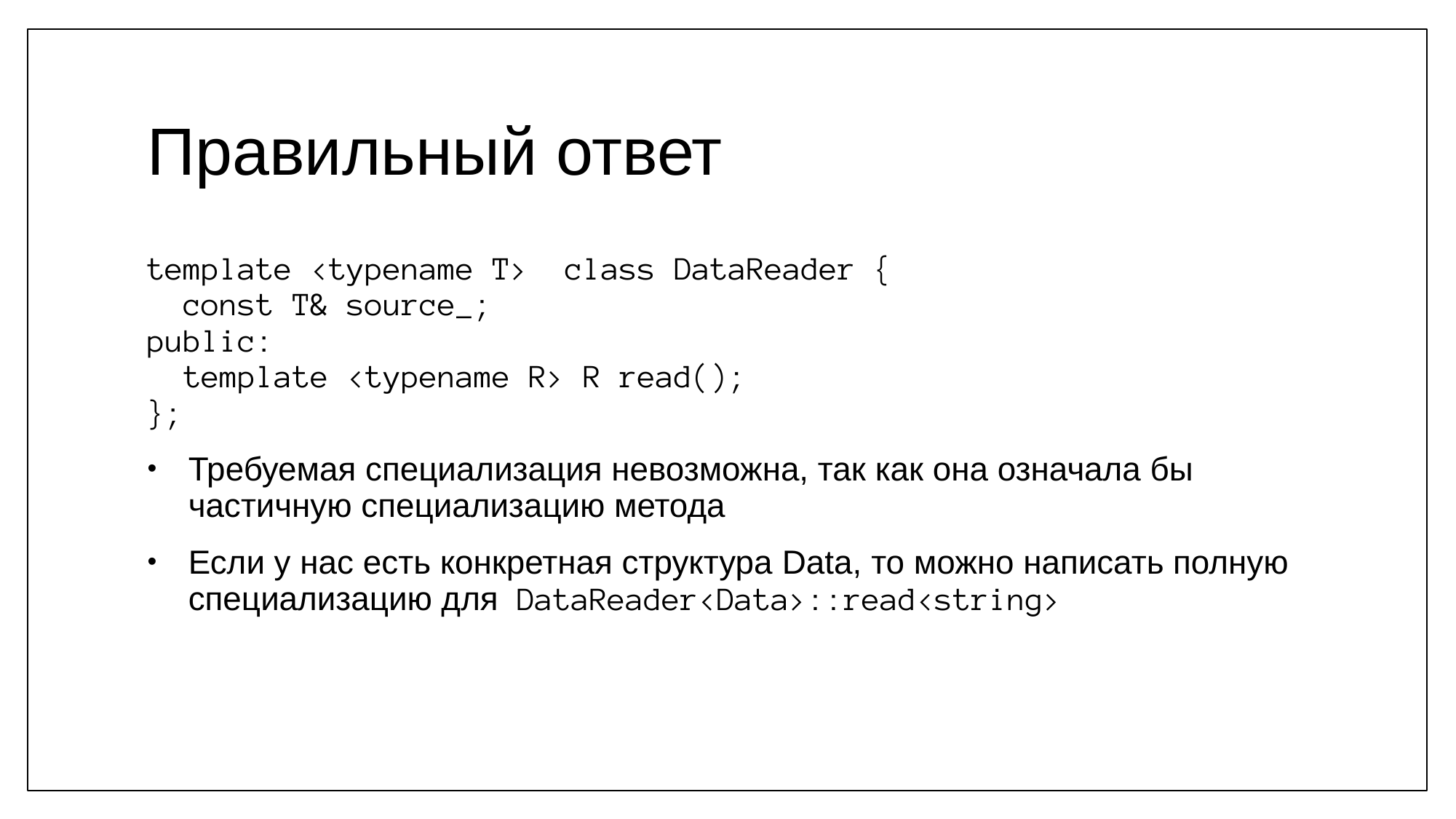

# Правильный ответ
template <typename T>  class DataReader {
  const T& source_;
public:
  template <typename R> R read();
};
Требуемая специализация невозможна, так как она означала бы частичную специализацию метода
Если у нас есть конкретная структура Data, то можно написать полную специализацию для  DataReader<Data>::read<string>